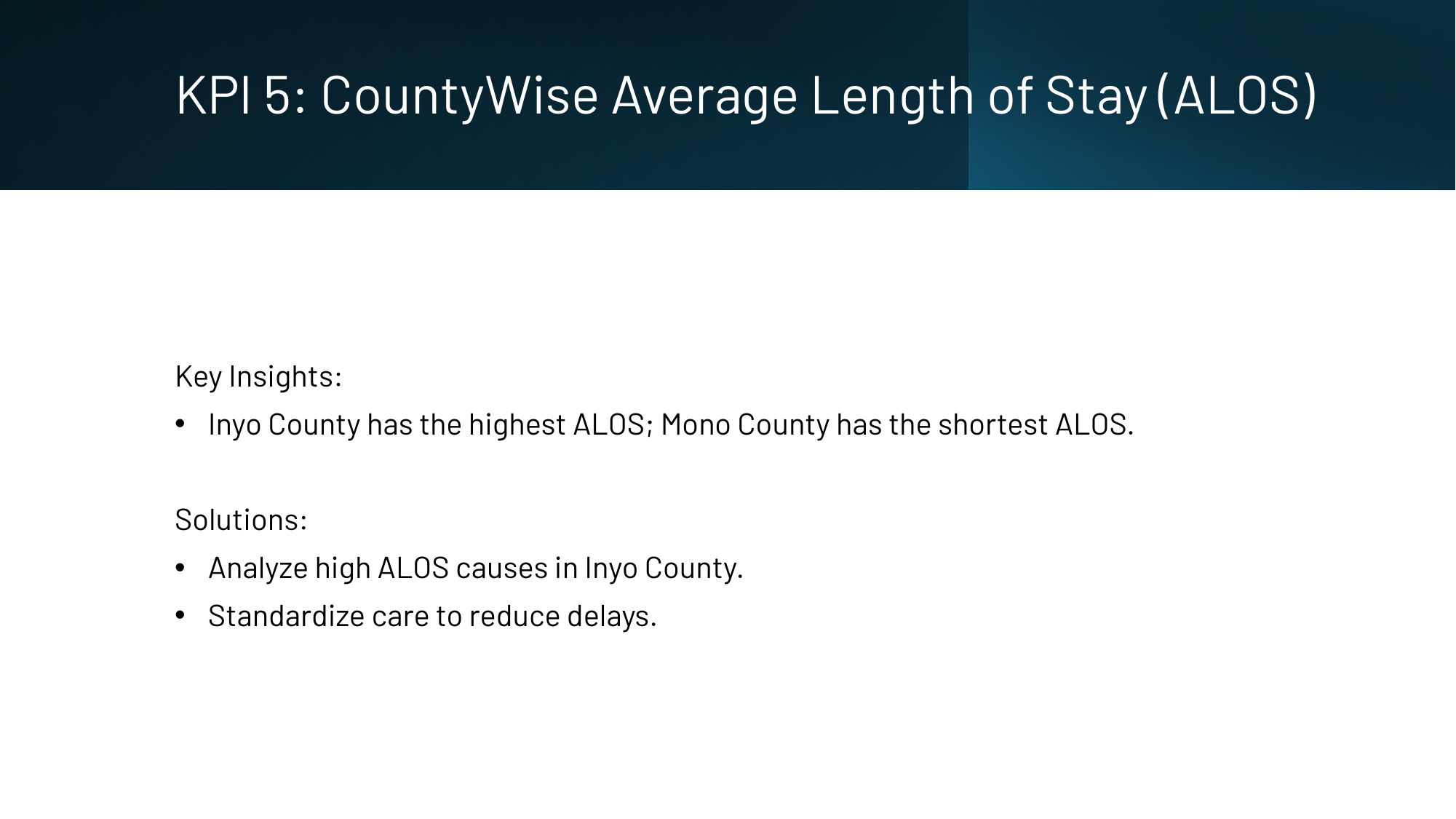

# KPI 5: CountyWise Average Length of Stay (ALOS)
Key Insights:
 Inyo County has the highest ALOS; Mono County has the shortest ALOS.

Solutions:
 Analyze high ALOS causes in Inyo County.
 Standardize care to reduce delays.